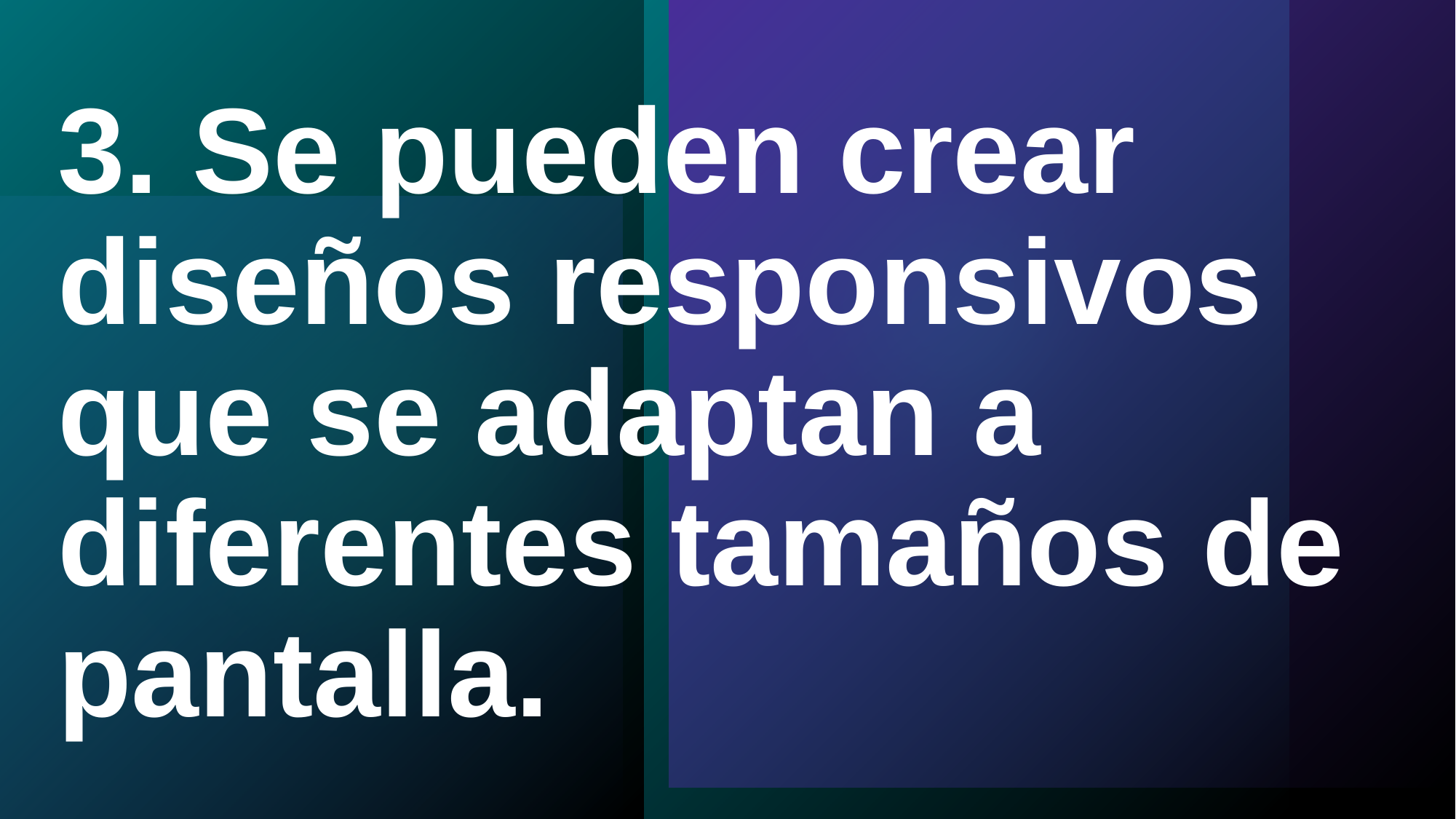

# 3. Se pueden crear diseños responsivos que se adaptan a diferentes tamaños de pantalla.